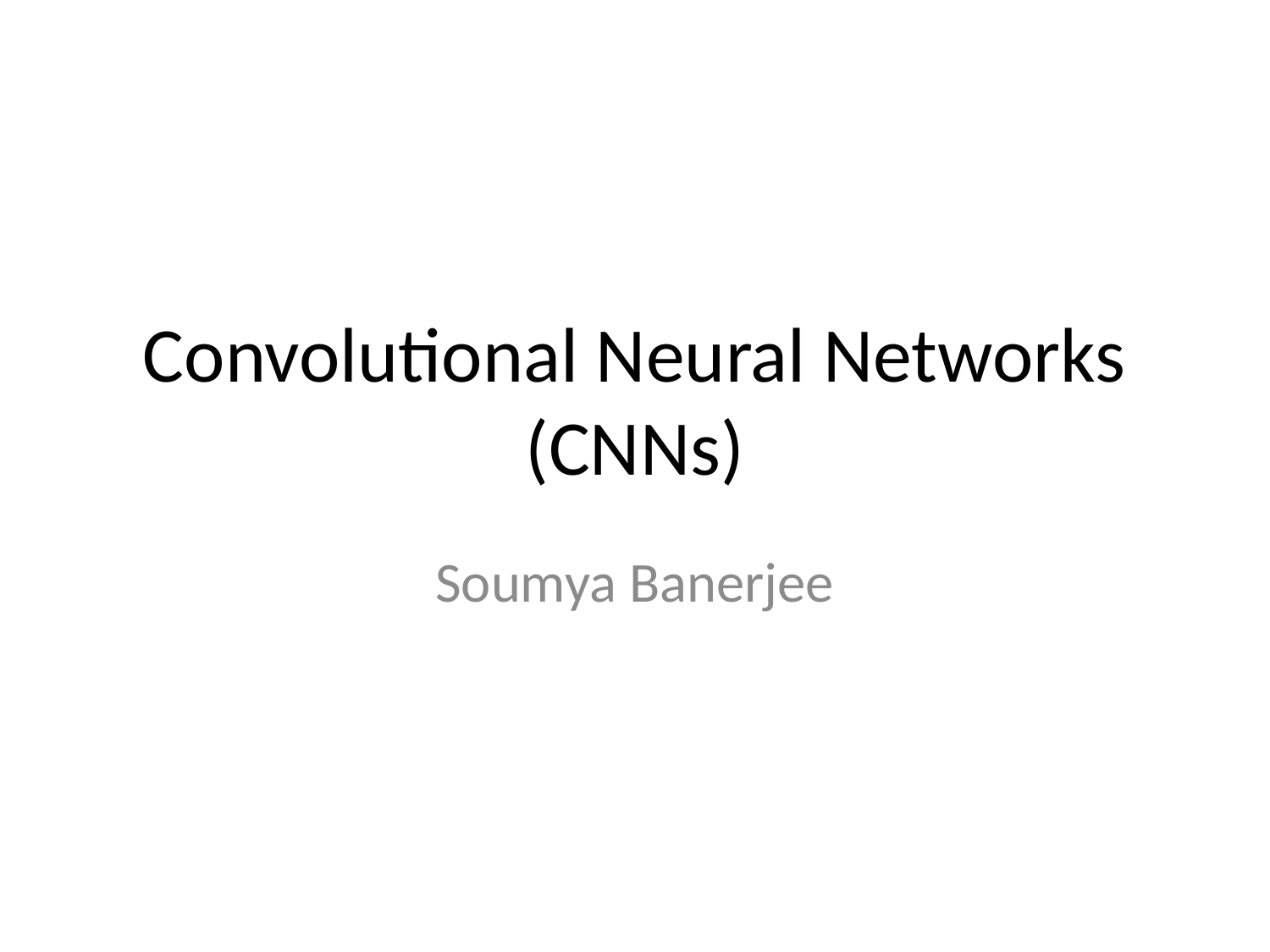

# Convolutional Neural Networks (CNNs)
Soumya Banerjee